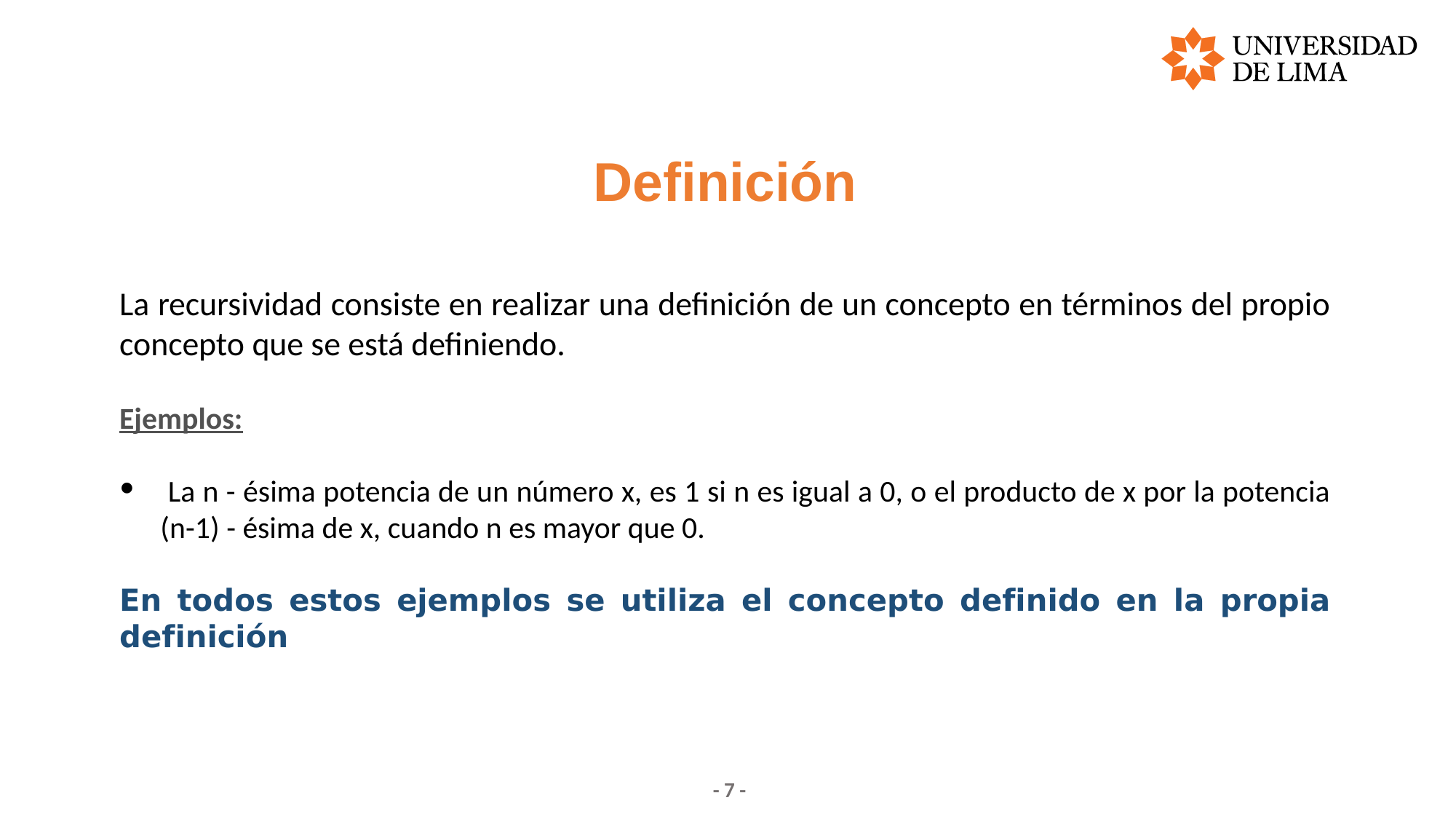

# Definición
La recursividad consiste en realizar una definición de un concepto en términos del propio concepto que se está definiendo.

Ejemplos:

 La n - ésima potencia de un número x, es 1 si n es igual a 0, o el producto de x por la potencia (n-1) - ésima de x, cuando n es mayor que 0.

En todos estos ejemplos se utiliza el concepto definido en la propia definición
- 7 -